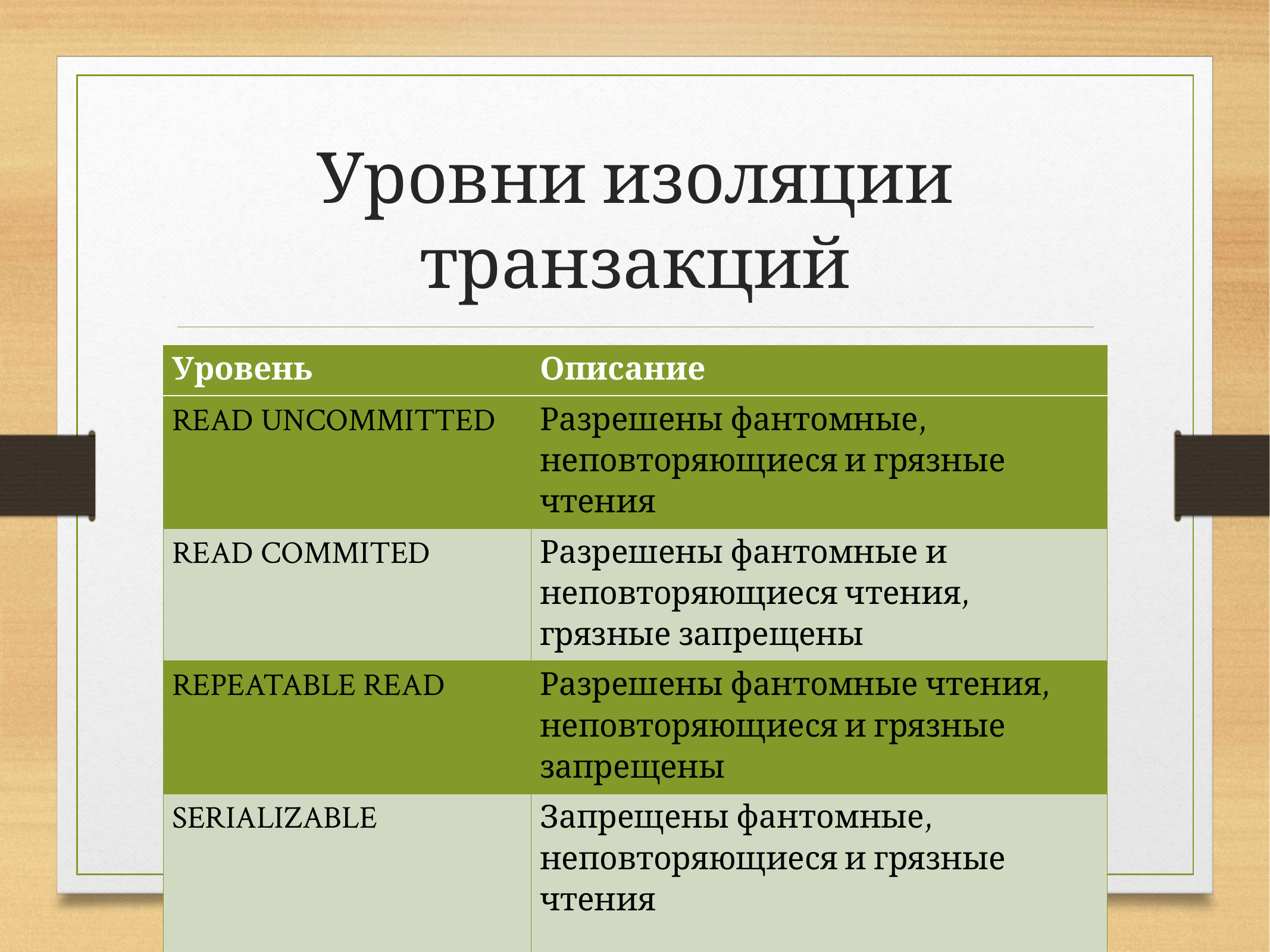

# Уровни изоляции транзакций
| Уровень | Описание |
| --- | --- |
| READ UNCOMMITTED | Разрешены фантомные, неповторяющиеся и грязные чтения |
| READ COMMITED | Разрешены фантомные и неповторяющиеся чтения, грязные запрещены |
| REPEATABLE READ | Разрешены фантомные чтения, неповторяющиеся и грязные запрещены |
| SERIALIZABLE | Запрещены фантомные, неповторяющиеся и грязные чтения |